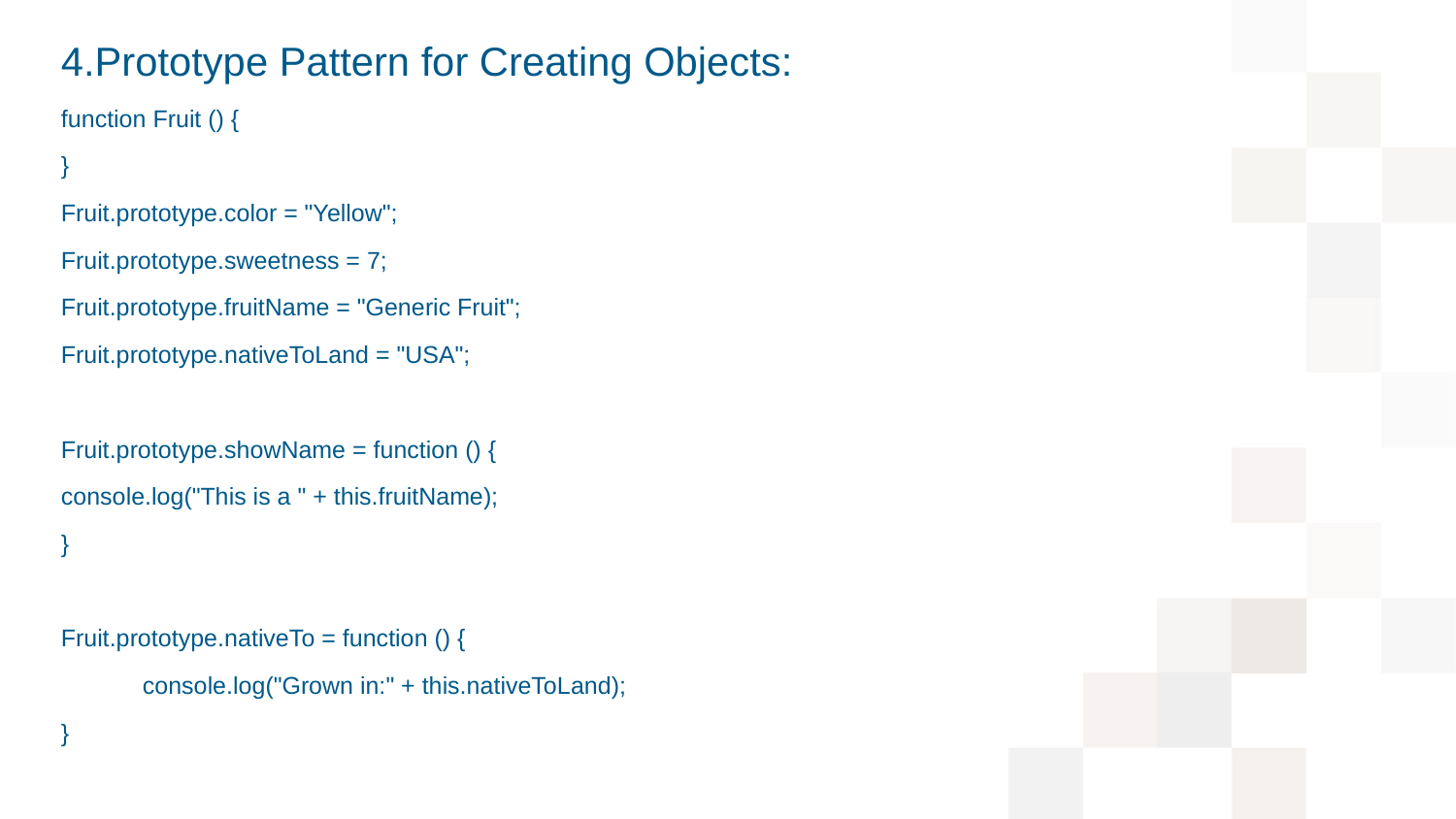

4.Prototype Pattern for Creating Objects:
function Fruit () {
}
Fruit.prototype.color = "Yellow";
Fruit.prototype.sweetness = 7;
Fruit.prototype.fruitName = "Generic Fruit";
Fruit.prototype.nativeToLand = "USA";
​
Fruit.prototype.showName = function () {
console.log("This is a " + this.fruitName);
}
​
Fruit.prototype.nativeTo = function () {
            console.log("Grown in:" + this.nativeToLand);
}